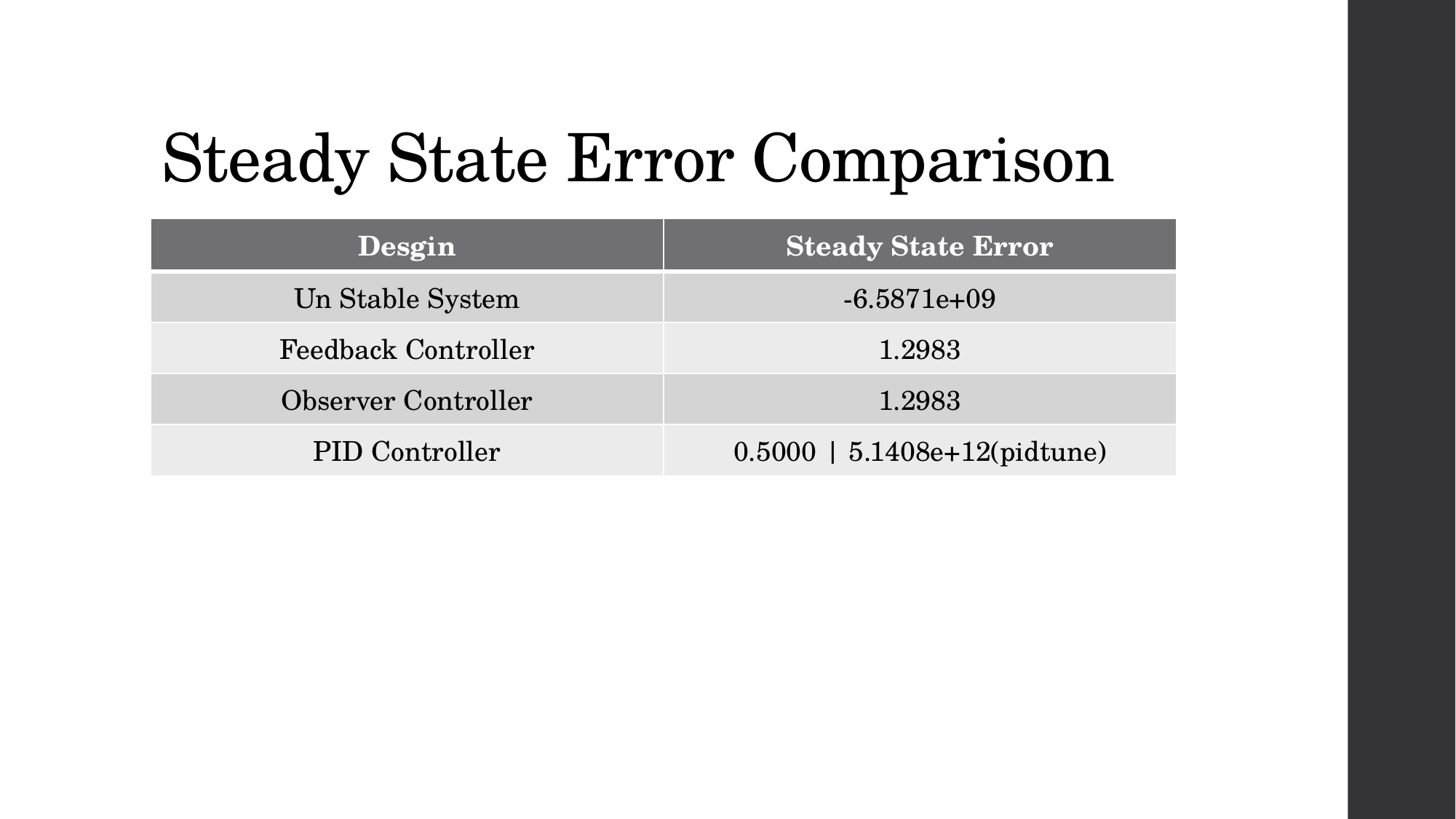

# Steady State Error Comparison
| Desgin | Steady State Error |
| --- | --- |
| Un Stable System | -6.5871e+09 |
| Feedback Controller | 1.2983 |
| Observer Controller | 1.2983 |
| PID Controller | 0.5000 | 5.1408e+12(pidtune) |